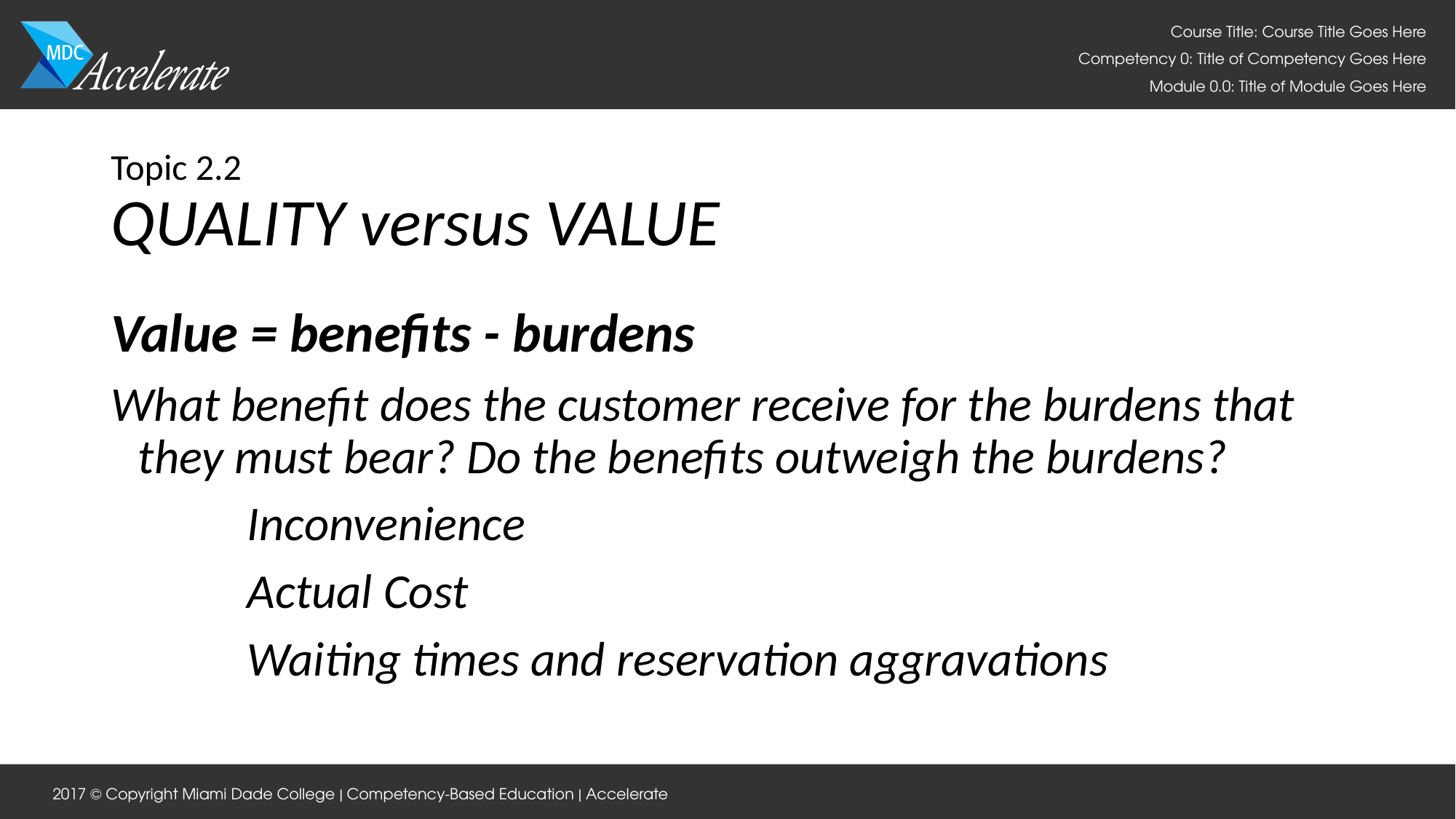

# Topic 2.2 QUALITY versus VALUE
Value = benefits - burdens
What benefit does the customer receive for the burdens that they must bear? Do the benefits outweigh the burdens?
		Inconvenience
		Actual Cost
		Waiting times and reservation aggravations

7